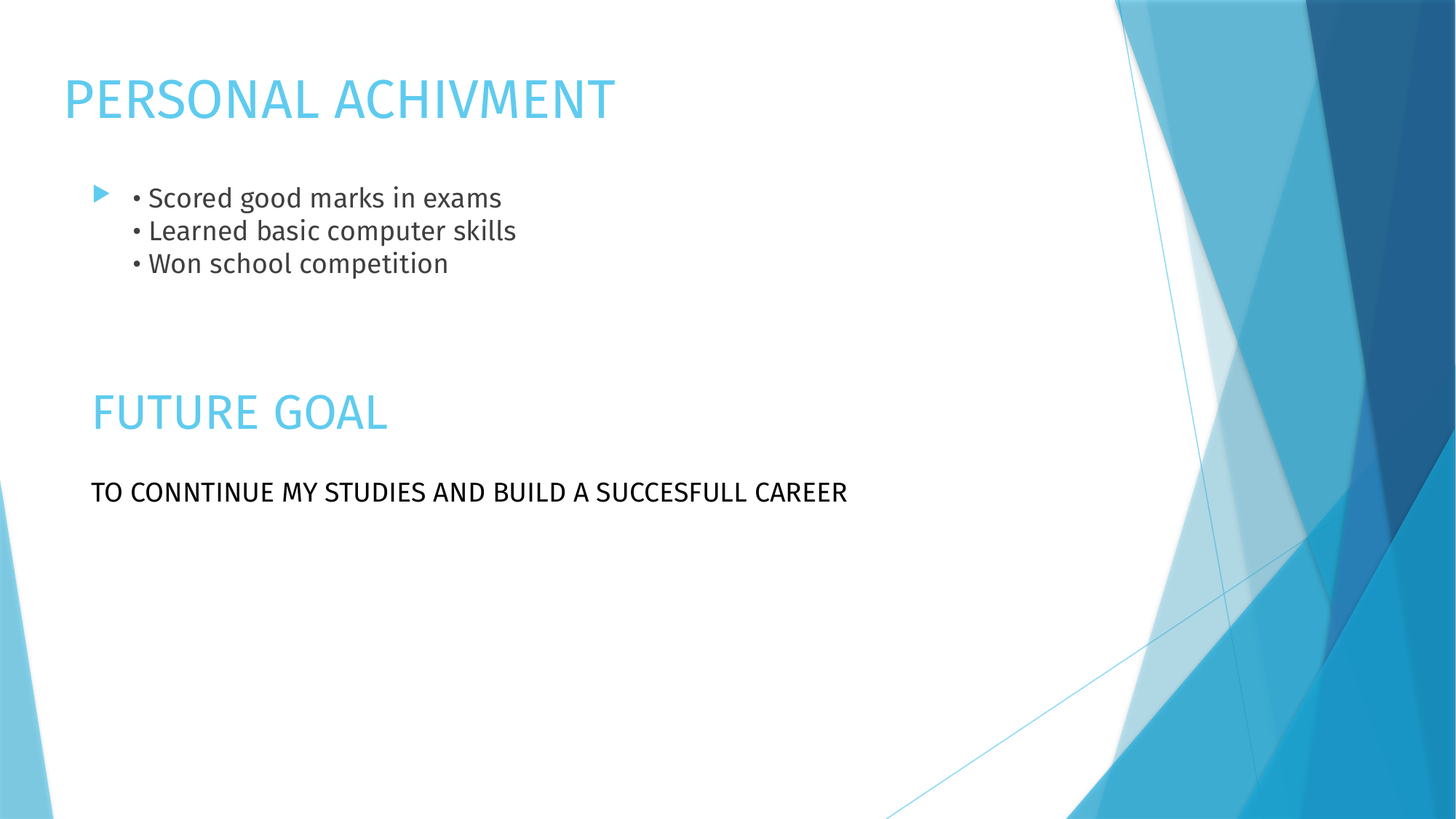

# PERSONAL ACHIVMENT
• Scored good marks in exams
• Learned basic computer skills
• Won school competition
FUTURE GOAL
TO CONNTINUE MY STUDIES AND BUILD A SUCCESFULL CAREER